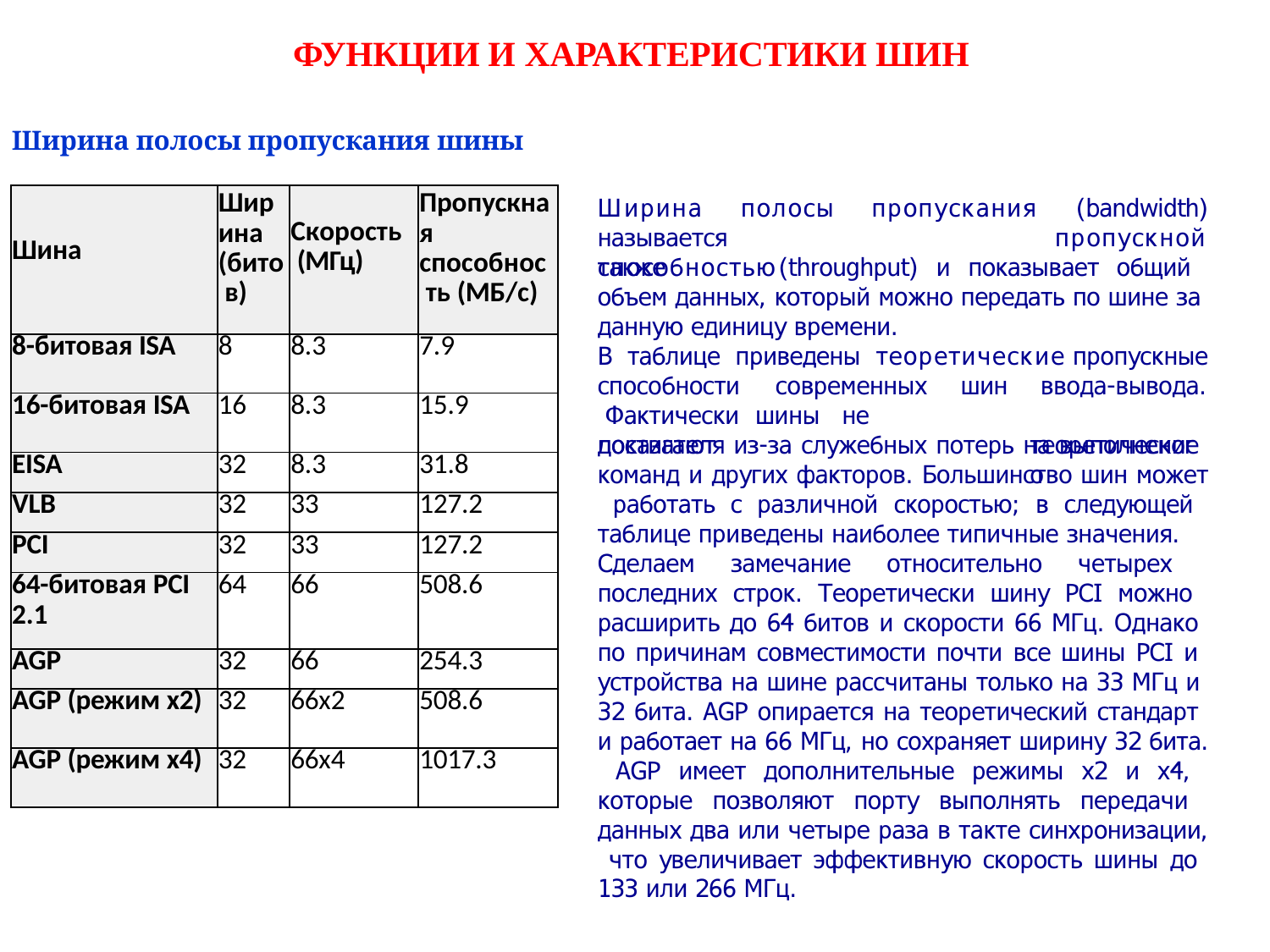

# ФУНКЦИИ И ХАРАКТЕРИСТИКИ ШИН
Ширина полосы пропускания шины
| Шина | Шир ина (бито в) | Скорость (МГц) | Пропускна я способнос ть (МБ/с) |
| --- | --- | --- | --- |
| 8-битовая ISA | 8 | 8.3 | 7.9 |
| 16-битовая ISA | 16 | 8.3 | 15.9 |
| EISA | 32 | 8.3 | 31.8 |
| VLB | 32 | 33 | 127.2 |
| PCI | 32 | 33 | 127.2 |
| 64-битовая PCI 2.1 | 64 | 66 | 508.6 |
| AGP | 32 | 66 | 254.3 |
| AGP (режим x2) | 32 | 66x2 | 508.6 |
| AGP (режим x4) | 32 | 66x4 | 1017.3 |
Ширина	полосы
называется	также
пропускания	(bandwidth)
пропускной
способностью(throughput) и показывает общий  объем данных, который можно передать по шине за  данную единицу времени.
В  таблице  приведены  теоретические пропускные
способности		современных	шин  Фактически	шины	не	достигают
ввода-вывода.  теоретического
показателя из-за служебных потерь на выполнение  команд и других факторов. Большинство шин может  работать с различной скоростью; в следующей  таблице приведены наиболее типичные значения.
Сделаем замечание относительно четырех  последних строк. Теоретически шину PCI можно  расширить до 64 битов и скорости 66 МГц. Однако  по причинам совместимости почти все шины PCI и  устройства на шине рассчитаны только на 33 МГц и  32 бита. AGP опирается на теоретический стандарт  и работает на 66 МГц, но сохраняет ширину 32 бита.  AGP имеет дополнительные режимы x2 и x4,  которые позволяют порту выполнять передачи  данных два или четыре раза в такте синхронизации,  что увеличивает эффективную скорость шины до  133 или 266 МГц.